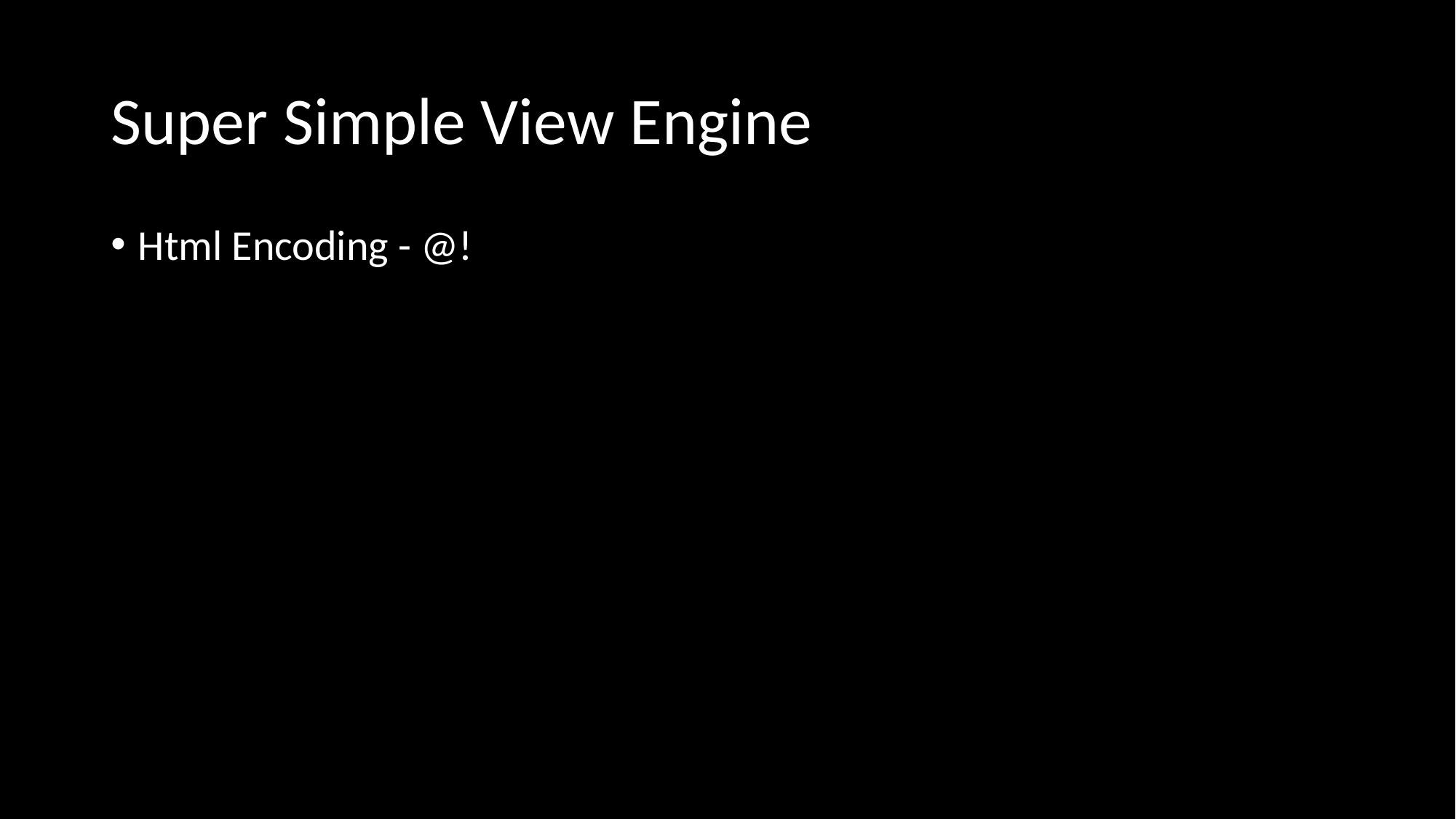

# Super Simple View Engine
Html Encoding - @!